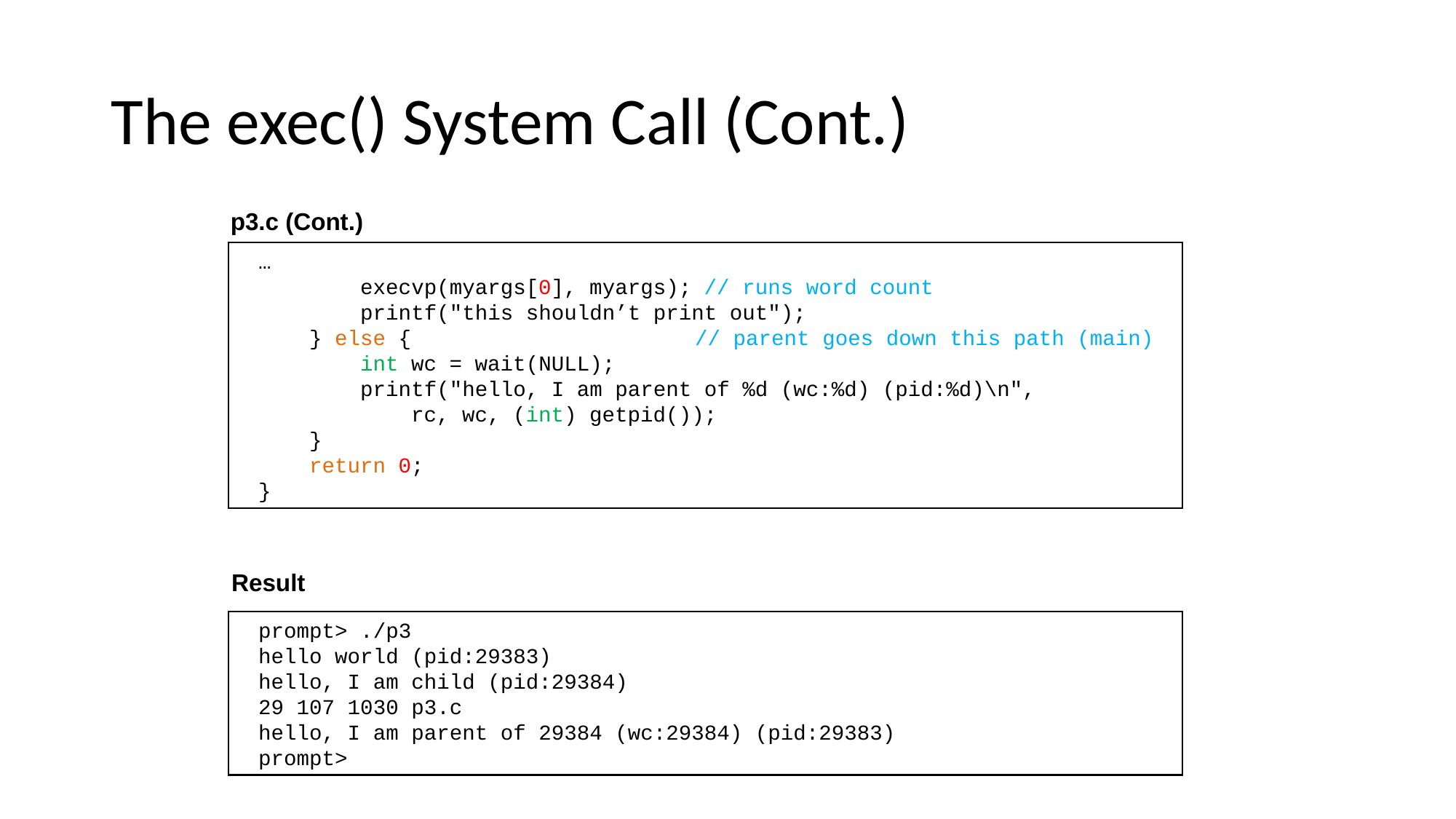

# The exec() System Call (Cont.)
p3.c (Cont.)
…
        execvp(myargs[0], myargs); // runs word count
        printf("this shouldn’t print out");
    } else { 			// parent goes down this path (main)
        int wc = wait(NULL);
        printf("hello, I am parent of %d (wc:%d) (pid:%d)\n",
            rc, wc, (int) getpid());
    }
    return 0;
}
Result
prompt> ./p3
hello world (pid:29383)
hello, I am child (pid:29384)
29 107 1030 p3.c
hello, I am parent of 29384 (wc:29384) (pid:29383)
prompt>